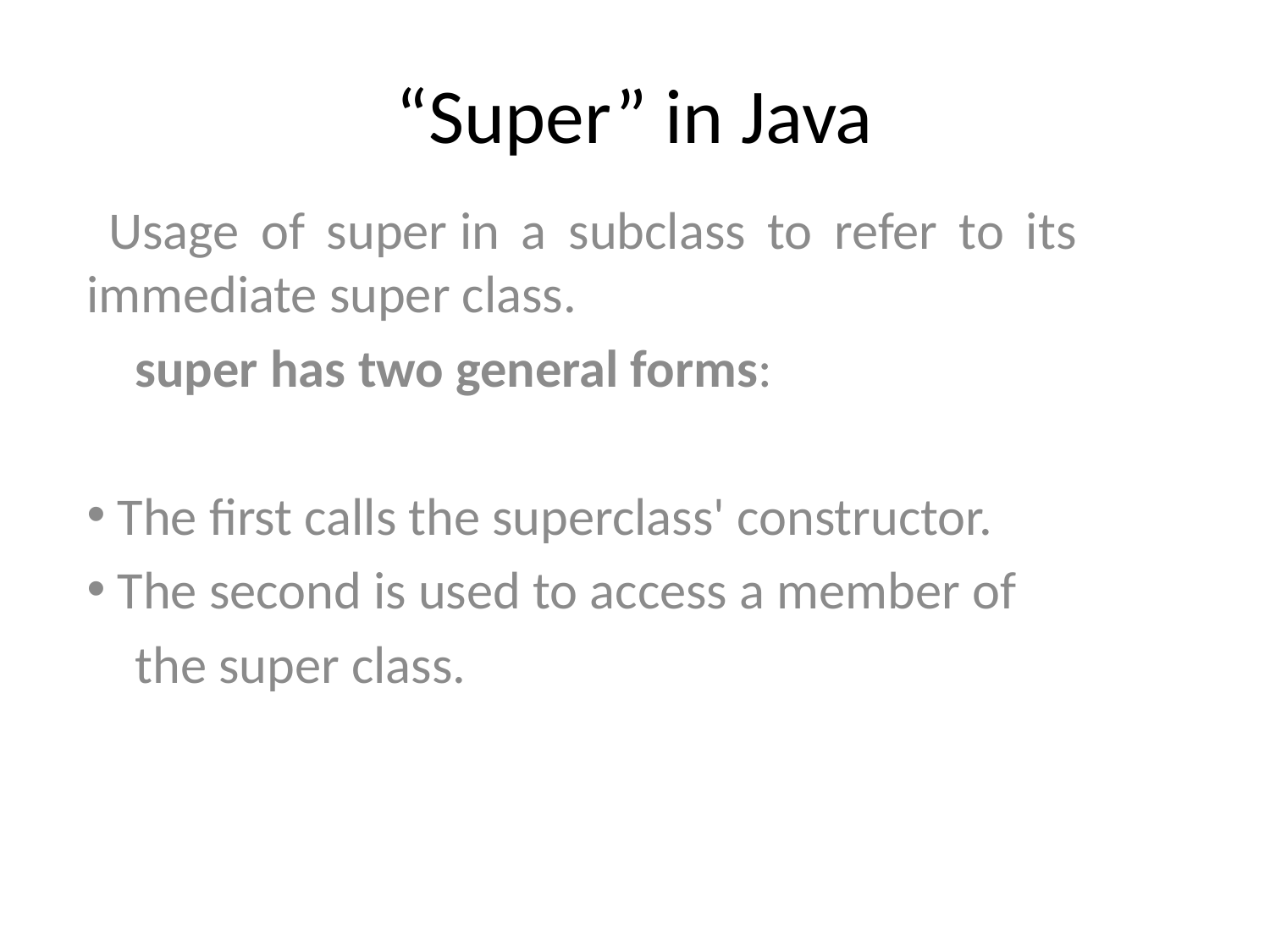

# “Super” in Java
 Usage of super in a subclass to refer to its immediate super class.
    super has two general forms:

 The first calls the superclass' constructor.
 The second is used to access a member of
    the super class.